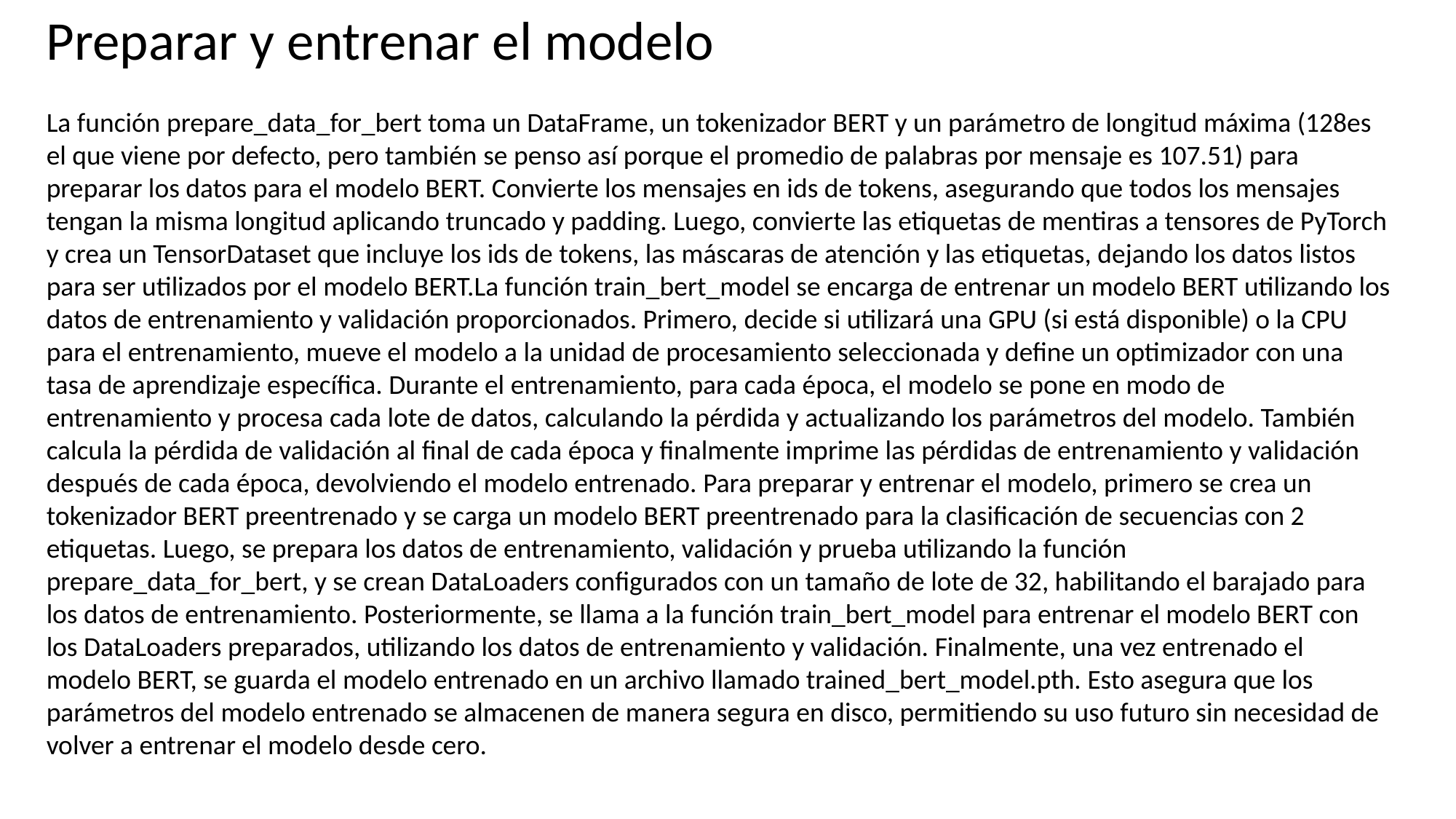

Preparar y entrenar el modelo
La función prepare_data_for_bert toma un DataFrame, un tokenizador BERT y un parámetro de longitud máxima (128es el que viene por defecto, pero también se penso así porque el promedio de palabras por mensaje es 107.51) para preparar los datos para el modelo BERT. Convierte los mensajes en ids de tokens, asegurando que todos los mensajes tengan la misma longitud aplicando truncado y padding. Luego, convierte las etiquetas de mentiras a tensores de PyTorch y crea un TensorDataset que incluye los ids de tokens, las máscaras de atención y las etiquetas, dejando los datos listos para ser utilizados por el modelo BERT.La función train_bert_model se encarga de entrenar un modelo BERT utilizando los datos de entrenamiento y validación proporcionados. Primero, decide si utilizará una GPU (si está disponible) o la CPU para el entrenamiento, mueve el modelo a la unidad de procesamiento seleccionada y define un optimizador con una tasa de aprendizaje específica. Durante el entrenamiento, para cada época, el modelo se pone en modo de entrenamiento y procesa cada lote de datos, calculando la pérdida y actualizando los parámetros del modelo. También calcula la pérdida de validación al final de cada época y finalmente imprime las pérdidas de entrenamiento y validación después de cada época, devolviendo el modelo entrenado. Para preparar y entrenar el modelo, primero se crea un tokenizador BERT preentrenado y se carga un modelo BERT preentrenado para la clasificación de secuencias con 2 etiquetas. Luego, se prepara los datos de entrenamiento, validación y prueba utilizando la función prepare_data_for_bert, y se crean DataLoaders configurados con un tamaño de lote de 32, habilitando el barajado para los datos de entrenamiento. Posteriormente, se llama a la función train_bert_model para entrenar el modelo BERT con los DataLoaders preparados, utilizando los datos de entrenamiento y validación. Finalmente, una vez entrenado el modelo BERT, se guarda el modelo entrenado en un archivo llamado trained_bert_model.pth. Esto asegura que los parámetros del modelo entrenado se almacenen de manera segura en disco, permitiendo su uso futuro sin necesidad de volver a entrenar el modelo desde cero.